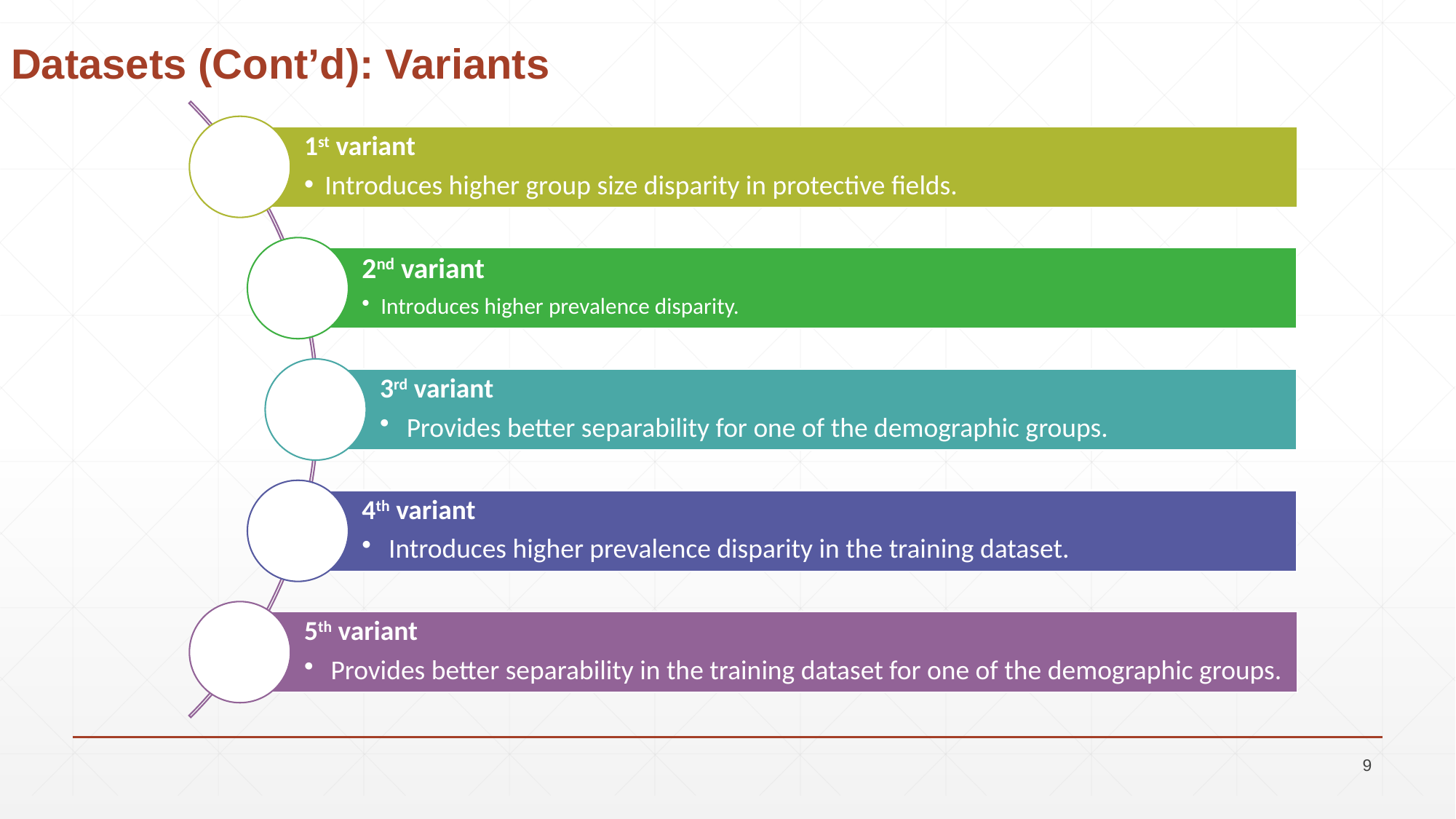

# Datasets (Cont’d): Variants
1st variant
Introduces higher group size disparity in protective fields.
2nd variant
 Introduces higher prevalence disparity.
3rd variant
 Provides better separability for one of the demographic groups.
4th variant
 Introduces higher prevalence disparity in the training dataset.
5th variant
 Provides better separability in the training dataset for one of the demographic groups.
9